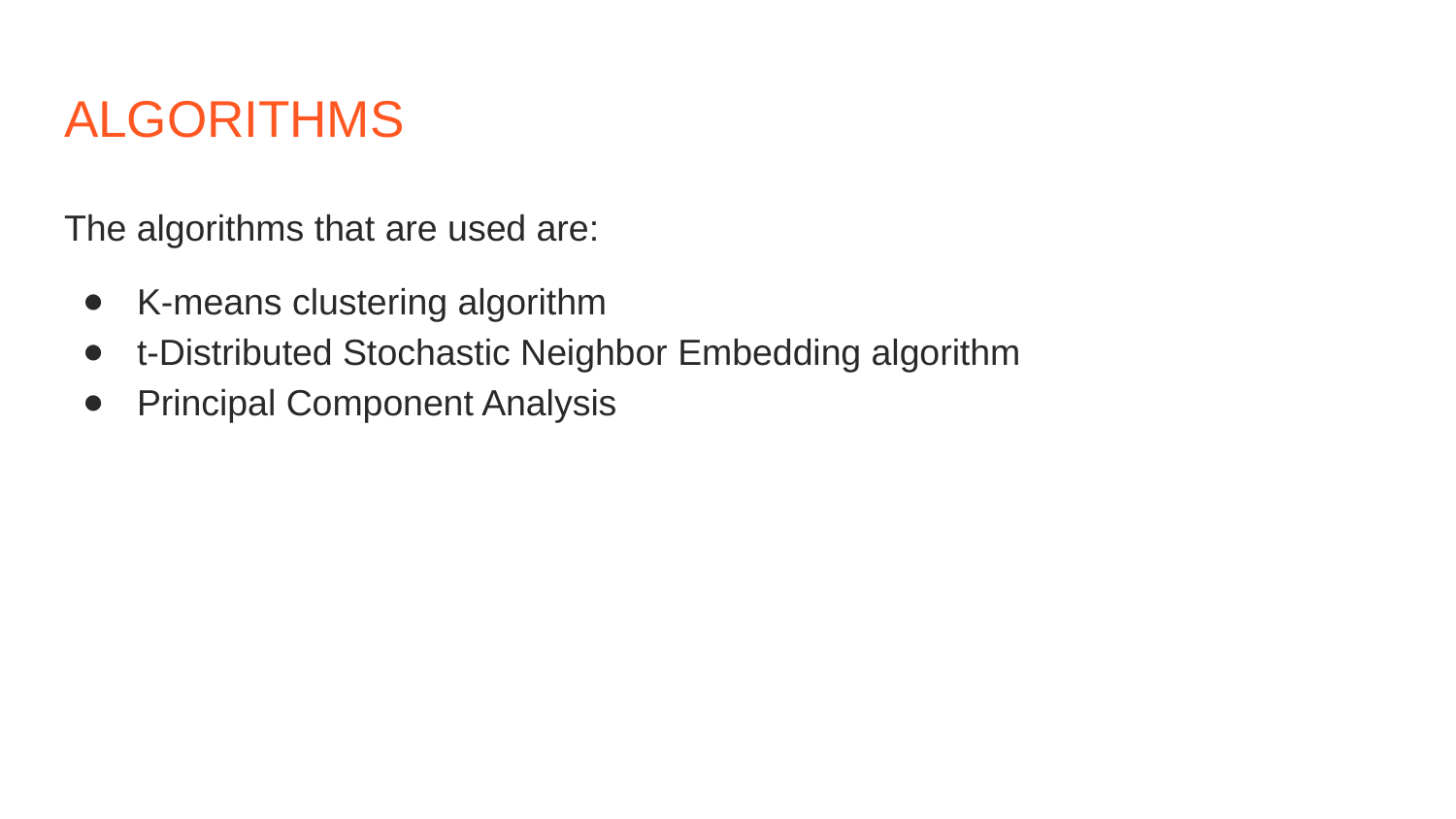

# ALGORITHMS
The algorithms that are used are:
K-means clustering algorithm
t-Distributed Stochastic Neighbor Embedding algorithm
Principal Component Analysis